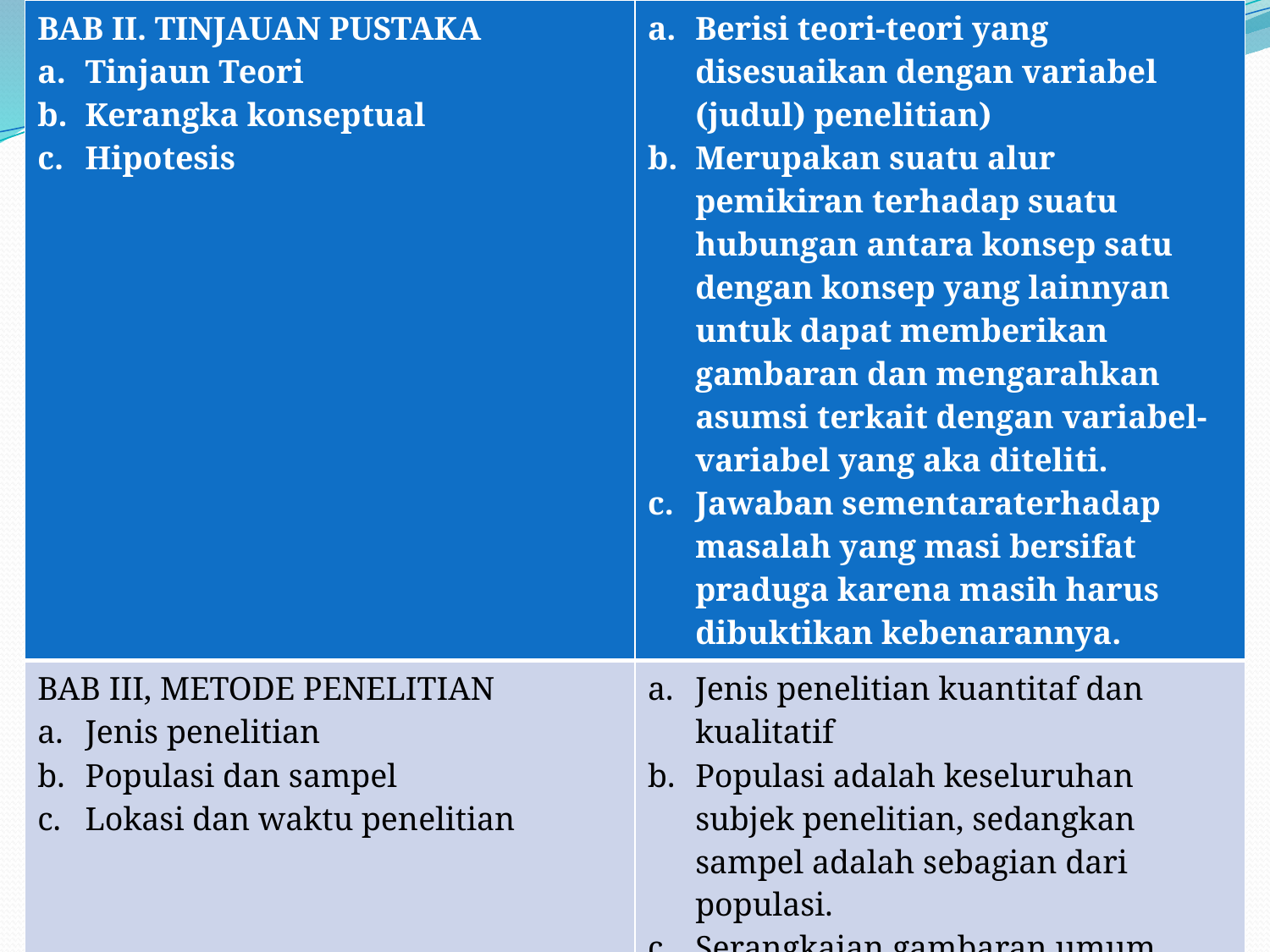

| BAB II. TINJAUAN PUSTAKA Tinjaun Teori Kerangka konseptual Hipotesis | Berisi teori-teori yang disesuaikan dengan variabel (judul) penelitian) Merupakan suatu alur pemikiran terhadap suatu hubungan antara konsep satu dengan konsep yang lainnyan untuk dapat memberikan gambaran dan mengarahkan asumsi terkait dengan variabel-variabel yang aka diteliti. Jawaban sementaraterhadap masalah yang masi bersifat praduga karena masih harus dibuktikan kebenarannya. |
| --- | --- |
| BAB III, METODE PENELITIAN Jenis penelitian Populasi dan sampel Lokasi dan waktu penelitian | Jenis penelitian kuantitaf dan kualitatif Populasi adalah keseluruhan subjek penelitian, sedangkan sampel adalah sebagian dari populasi. Serangkaian gambaran umum yang menjelaskan lokasi teknik pengumpulan data dalam sebuah riset. Bagian ini sendiri berada dibuat sebagai penjelasan bahwa penelitian tersebut benar-benar dilakukan. |